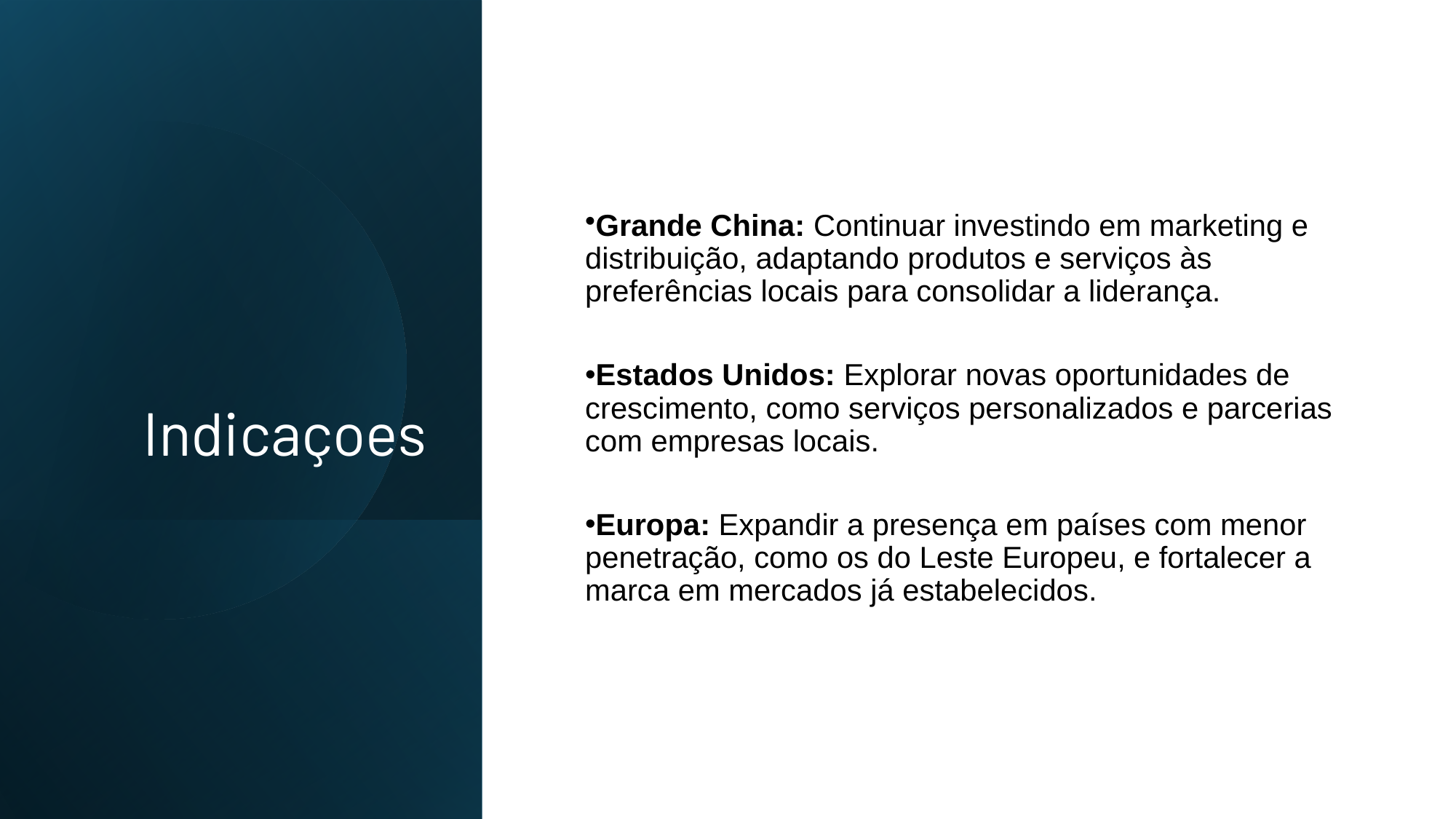

# Indicaçoes
Grande China: Continuar investindo em marketing e distribuição, adaptando produtos e serviços às preferências locais para consolidar a liderança.

Estados Unidos: Explorar novas oportunidades de crescimento, como serviços personalizados e parcerias com empresas locais.

Europa: Expandir a presença em países com menor penetração, como os do Leste Europeu, e fortalecer a marca em mercados já estabelecidos.